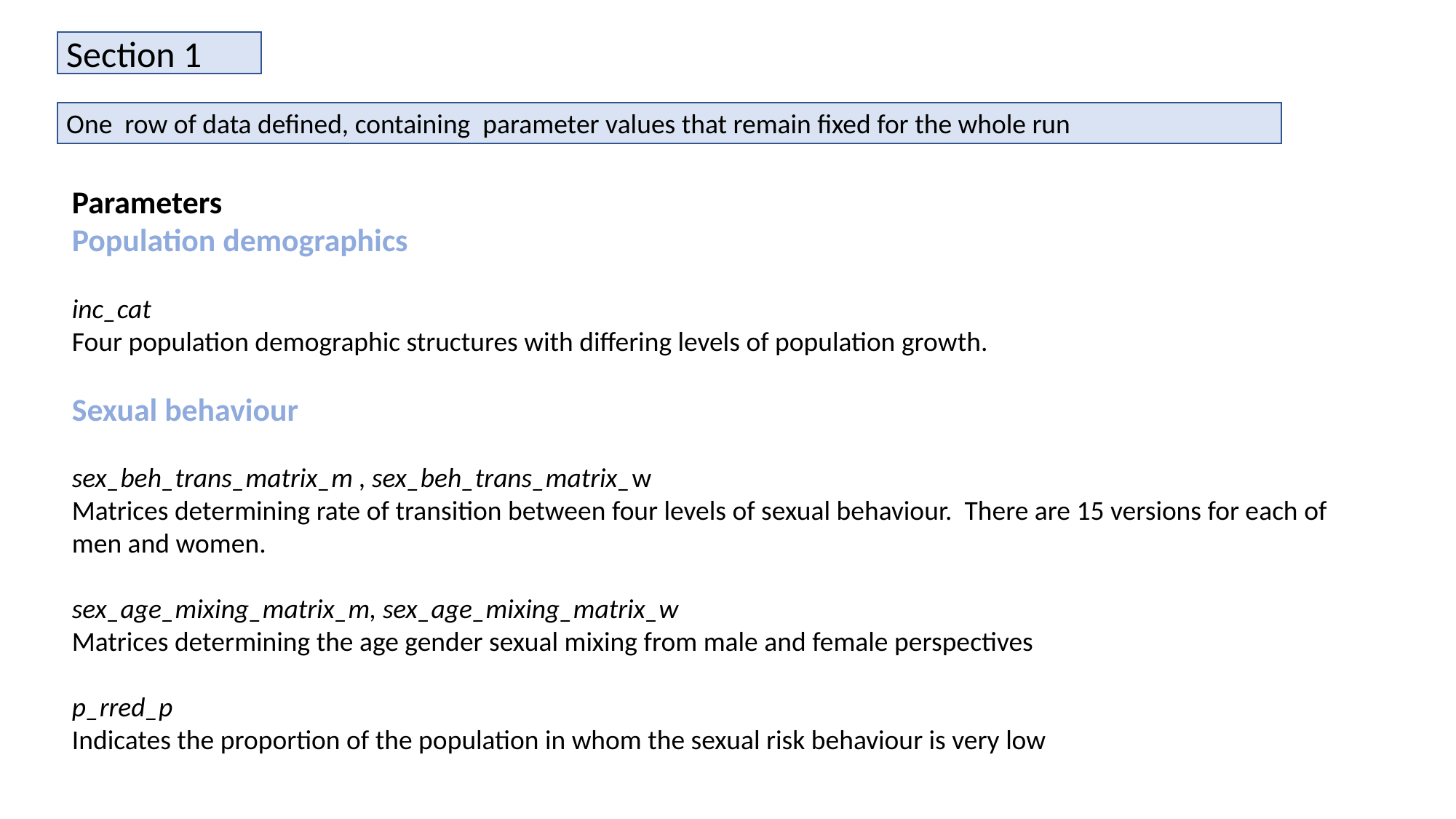

Section 1
One  row of data defined, containing  parameter values that remain fixed for the whole run

Parameters
Population demographics

inc_cat
Four population demographic structures with differing levels of population growth.

Sexual behaviour

sex_beh_trans_matrix_m , sex_beh_trans_matrix_w
Matrices determining rate of transition between four levels of sexual behaviour.  There are 15 versions for each of men and women.

sex_age_mixing_matrix_m, sex_age_mixing_matrix_w
Matrices determining the age gender sexual mixing from male and female perspectives

p_rred_p
Indicates the proportion of the population in whom the sexual risk behaviour is very low